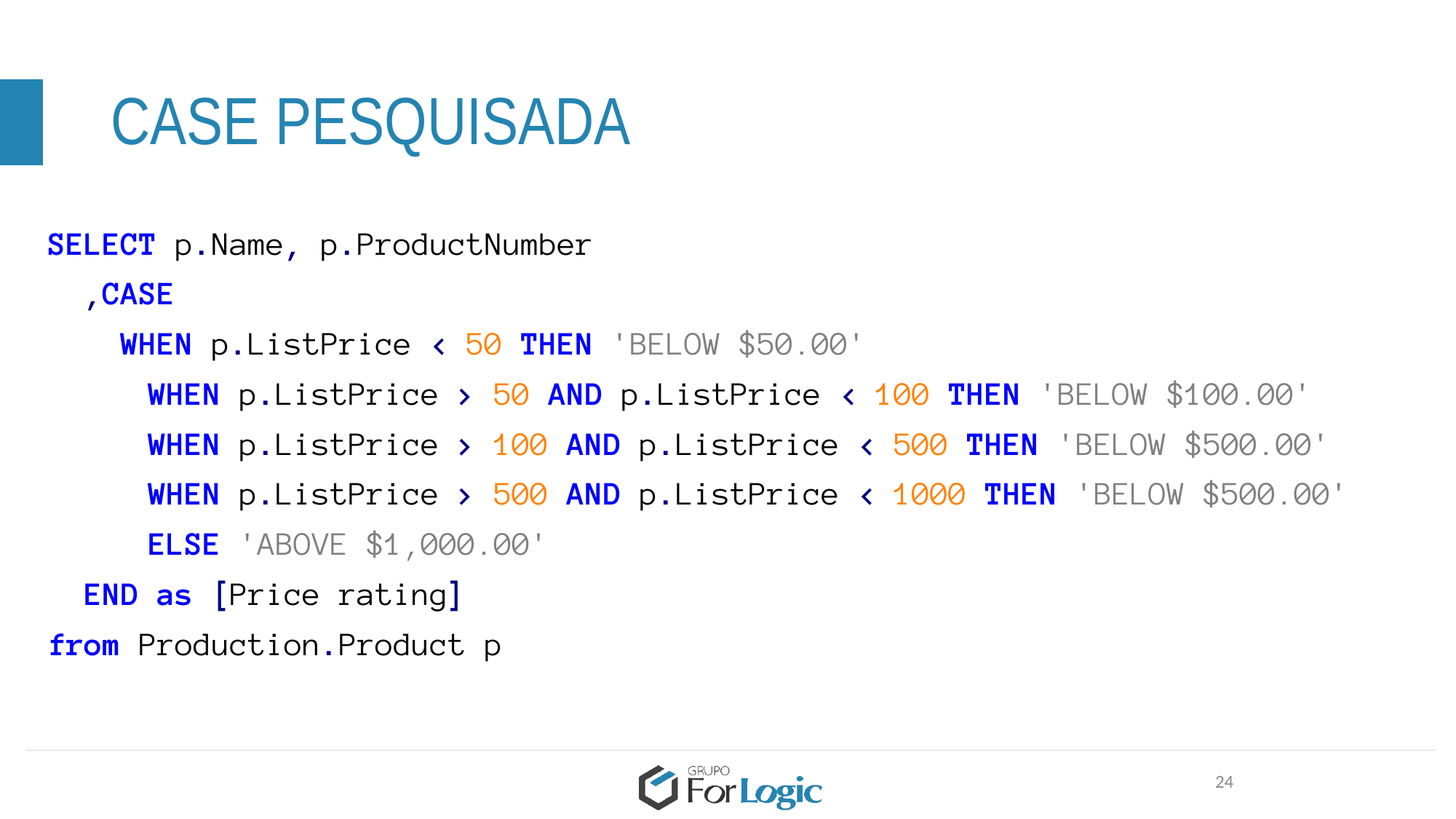

# CASE PESQUISADA
SELECT p.Name, p.ProductNumber
  ,CASE
    WHEN p.ListPrice < 50 THEN 'BELOW $50.00'
	WHEN p.ListPrice > 50 AND p.ListPrice < 100 THEN 'BELOW $100.00'
	WHEN p.ListPrice > 100 AND p.ListPrice < 500 THEN 'BELOW $500.00'
	WHEN p.ListPrice > 500 AND p.ListPrice < 1000 THEN 'BELOW $500.00'
	ELSE 'ABOVE $1,000.00'
  END as [Price rating]
from Production.Product p
24